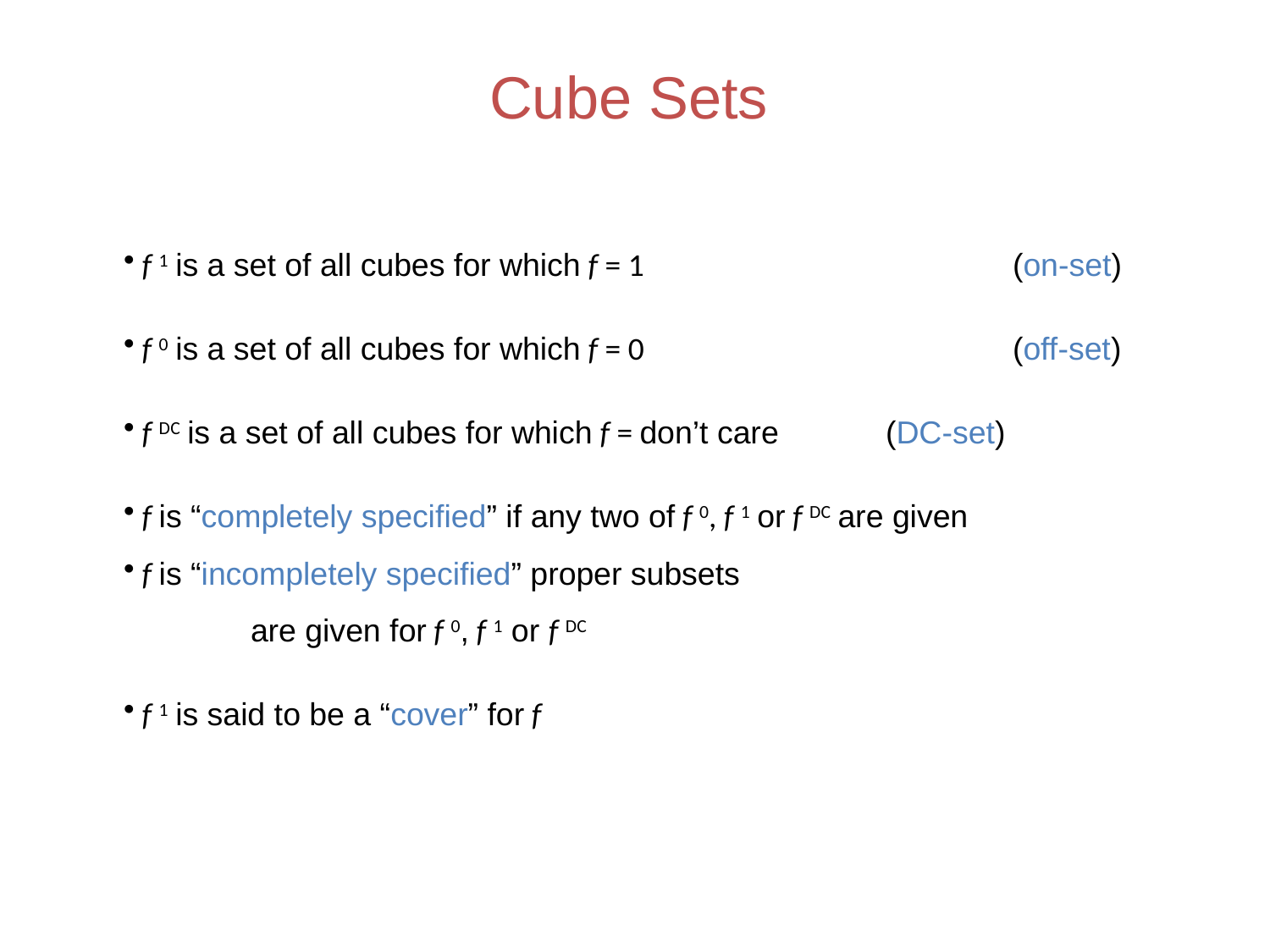

# Cube Sets
 f 1 is a set of all cubes for which f = 1			(on-set)
 f 0 is a set of all cubes for which f = 0			(off-set)
 f DC is a set of all cubes for which f = don’t care	(DC-set)
 f is “completely specified” if any two of f 0, f 1 or f DC are given
 f is “incompletely specified” proper subsets
	are given for f 0, f 1 or f DC
 f 1 is said to be a “cover” for f